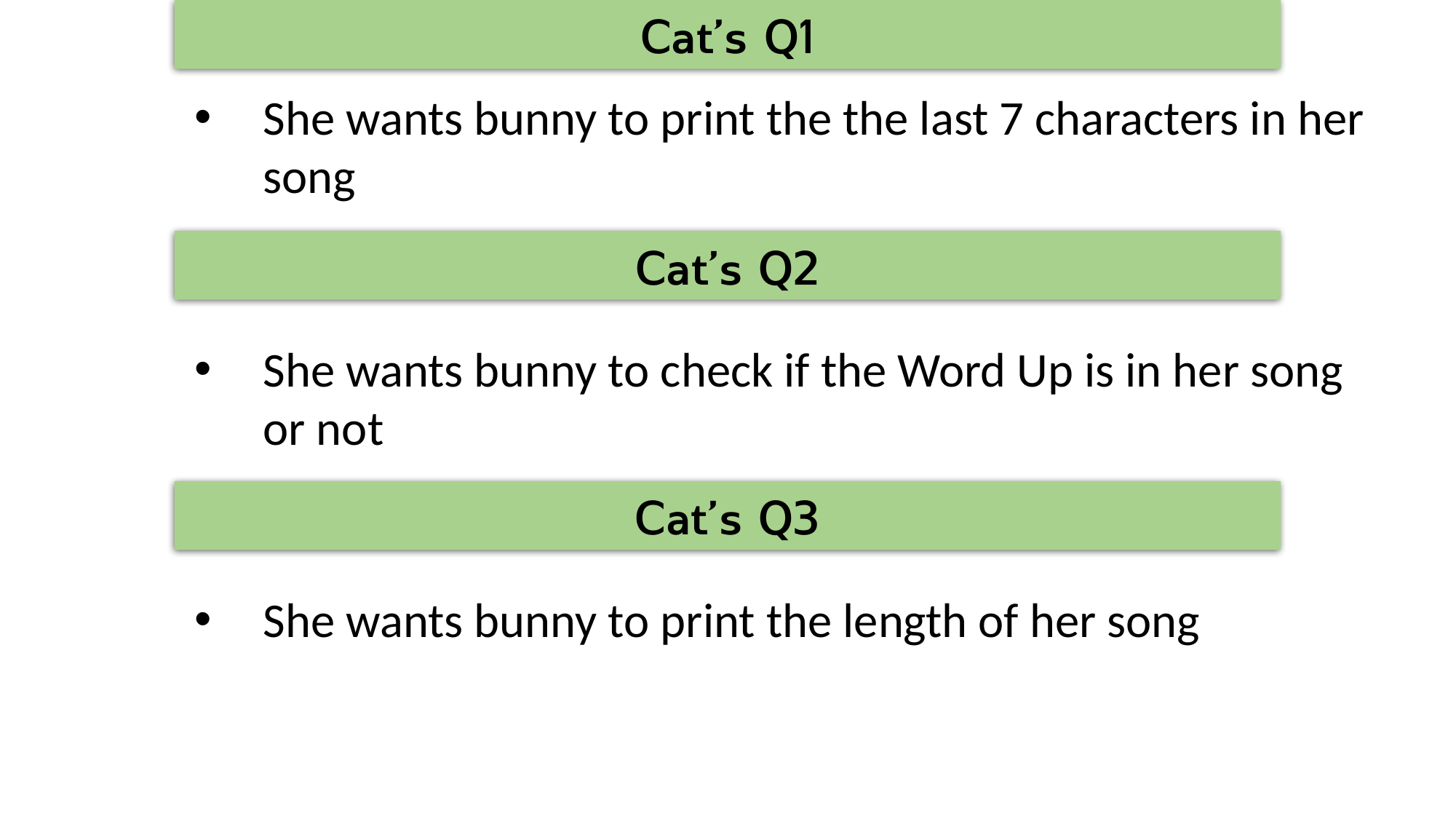

Cat’s Q1
She wants bunny to print the the last 7 characters in her song
Cat’s Q2
She wants bunny to check if the Word Up is in her song or not
Cat’s Q3
She wants bunny to print the length of her song